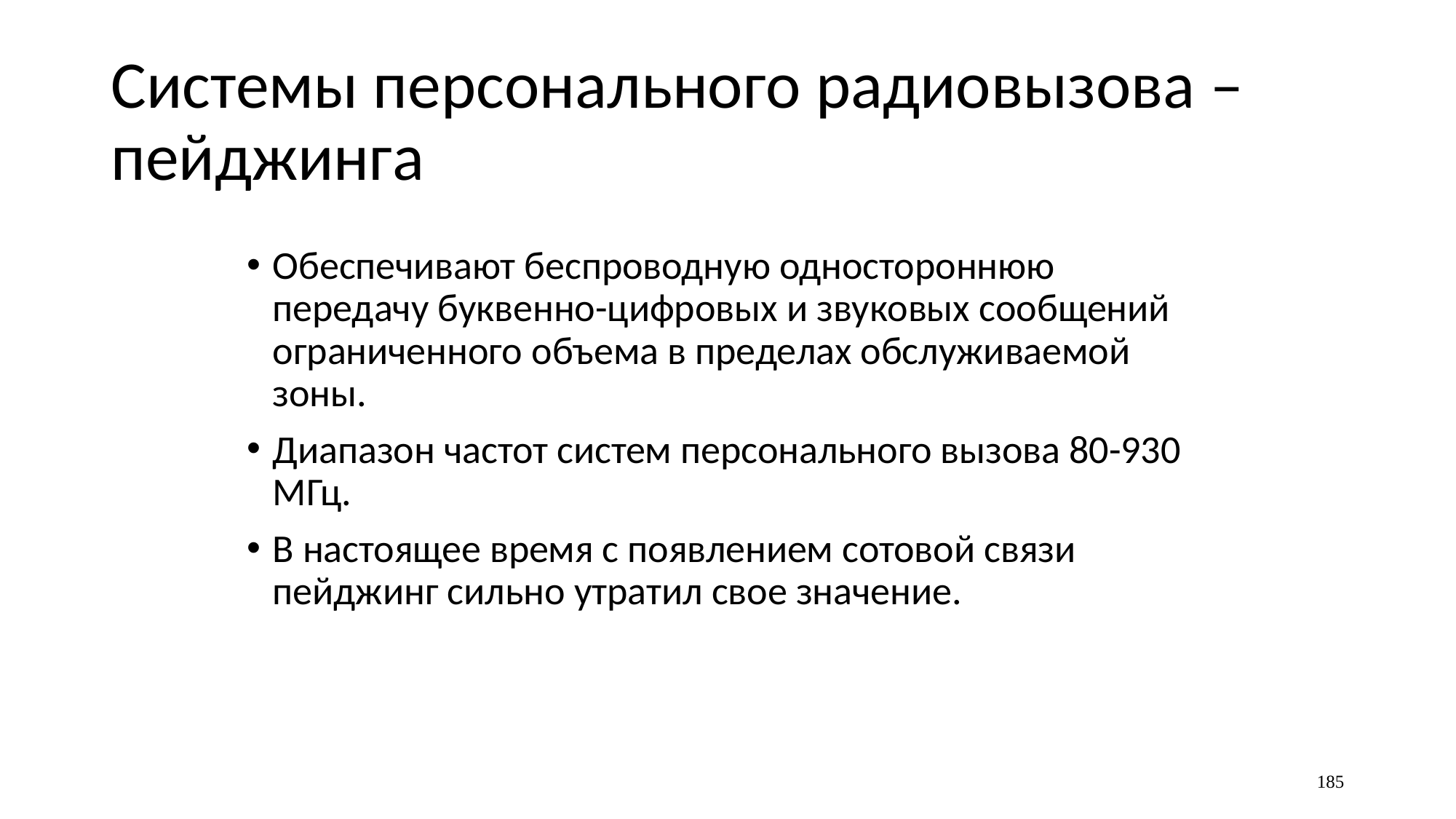

# Системы персонального радиовызова – пейджинга
Обеспечивают беспроводную одностороннюю передачу буквенно-цифровых и звуковых сообщений ограниченного объема в пределах обслуживаемой зоны.
Диапазон частот систем персонального вызова 80-930 МГц.
В настоящее время с появлением сотовой связи пейджинг сильно утратил свое значение.
185